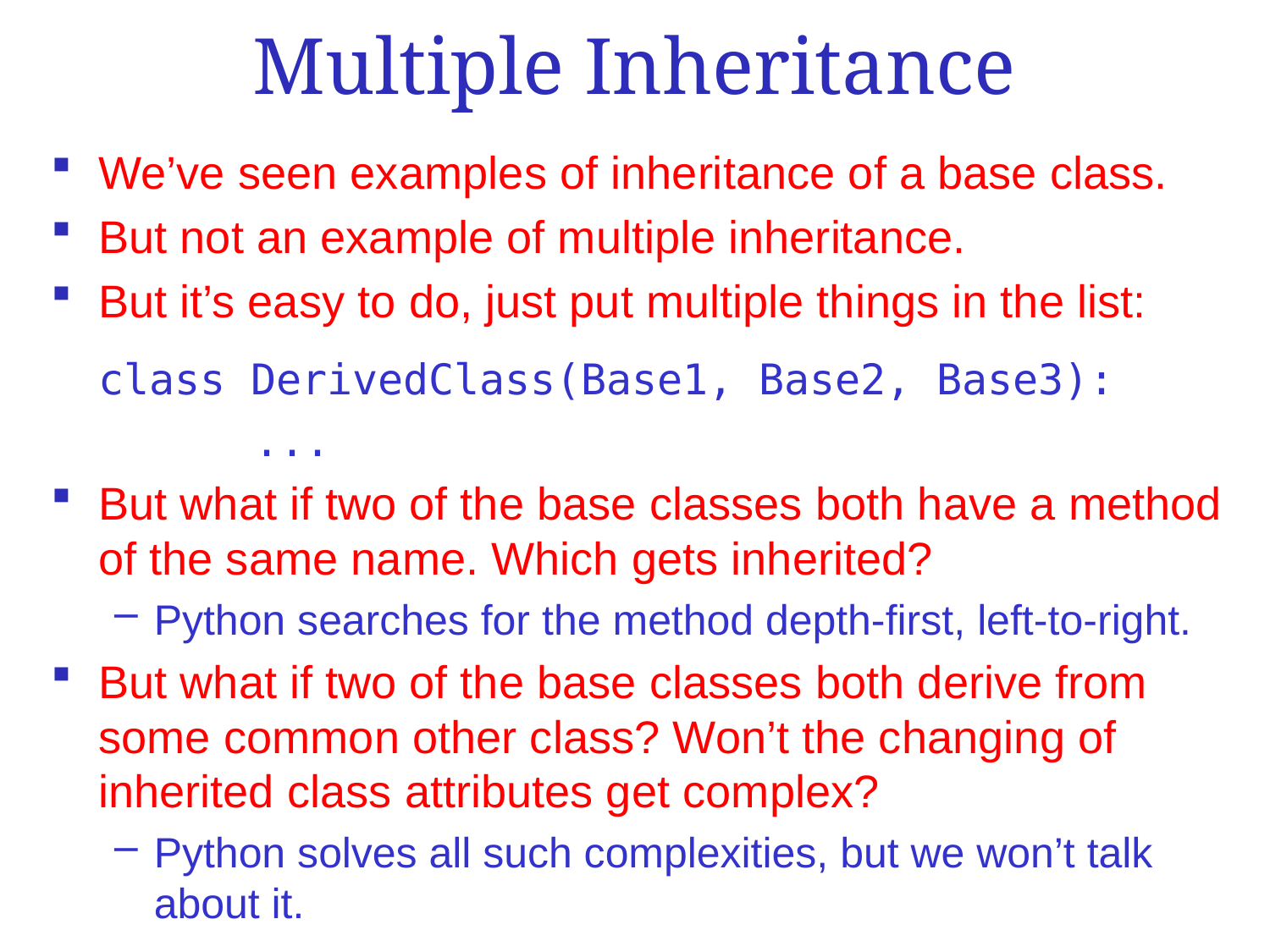

# Multiple Inheritance
We’ve seen examples of inheritance of a base class.
But not an example of multiple inheritance.
But it’s easy to do, just put multiple things in the list:
	class DerivedClass(Base1, Base2, Base3):
        ...
But what if two of the base classes both have a method of the same name. Which gets inherited?
Python searches for the method depth-first, left-to-right.
But what if two of the base classes both derive from some common other class? Won’t the changing of inherited class attributes get complex?
Python solves all such complexities, but we won’t talk about it.